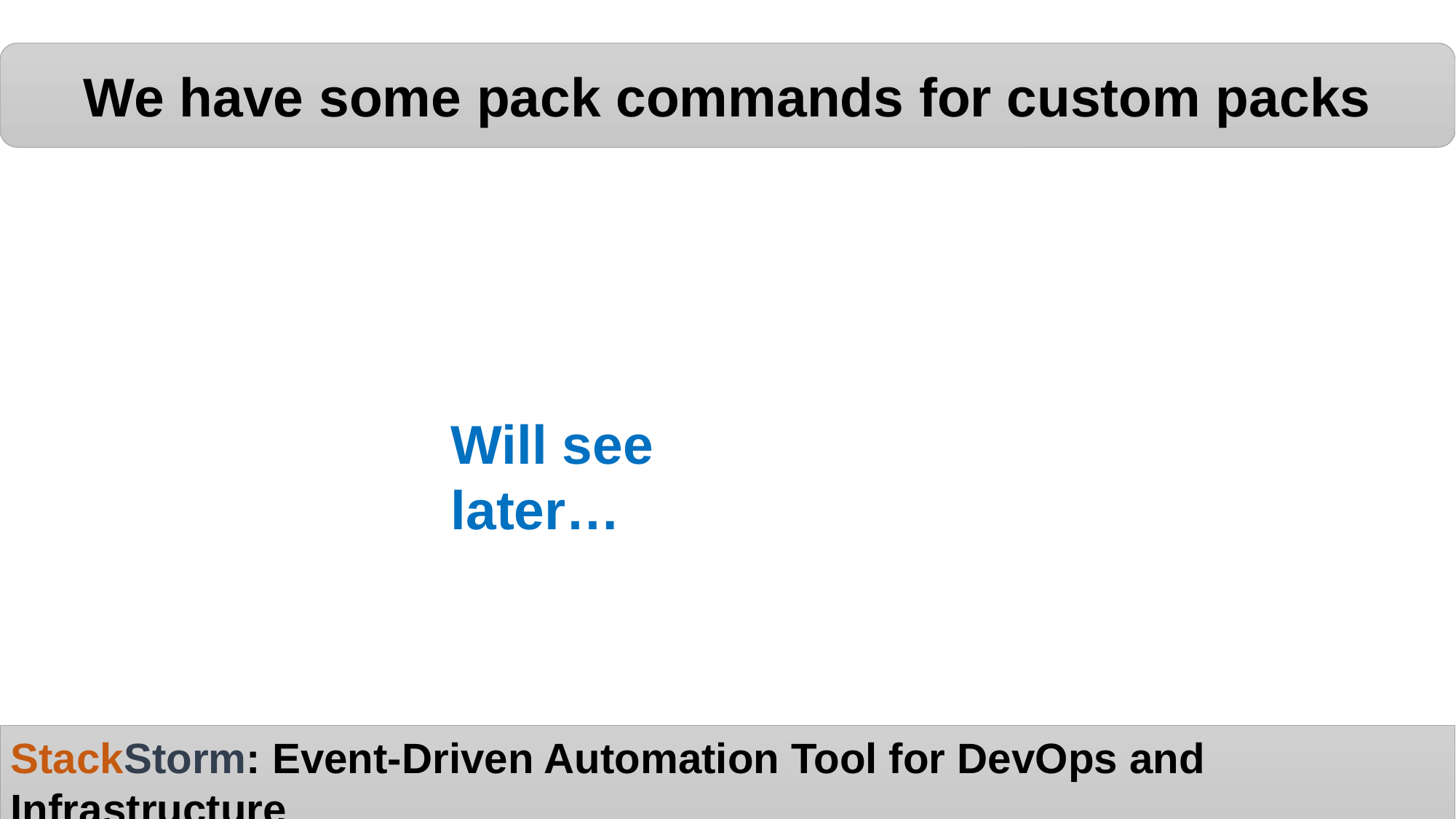

We have some pack commands for custom packs
Will see later…
StackStorm: Event-Driven Automation Tool for DevOps and Infrastructure